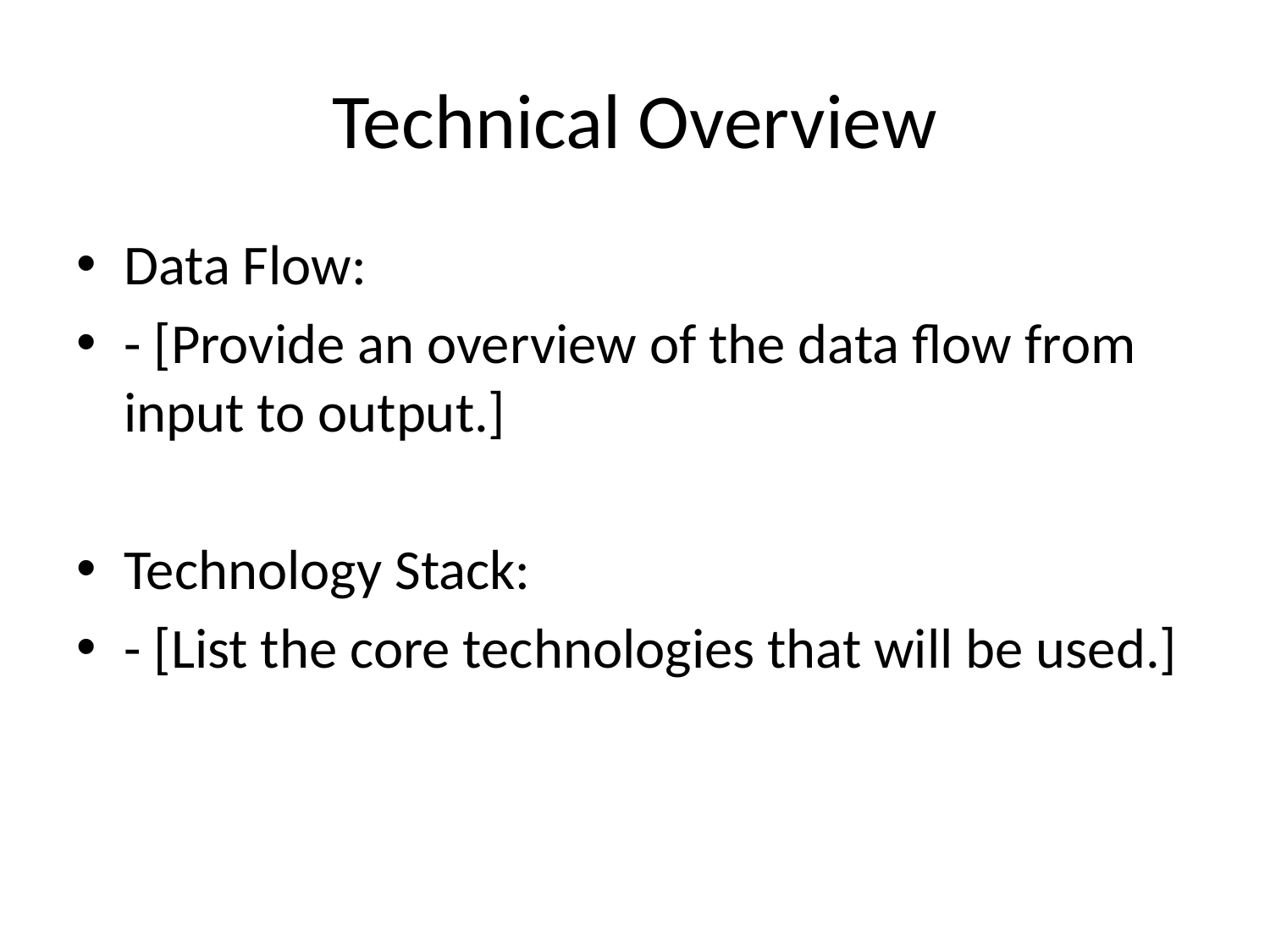

# Technical Overview
Data Flow:
- [Provide an overview of the data flow from input to output.]

Technology Stack:
- [List the core technologies that will be used.]